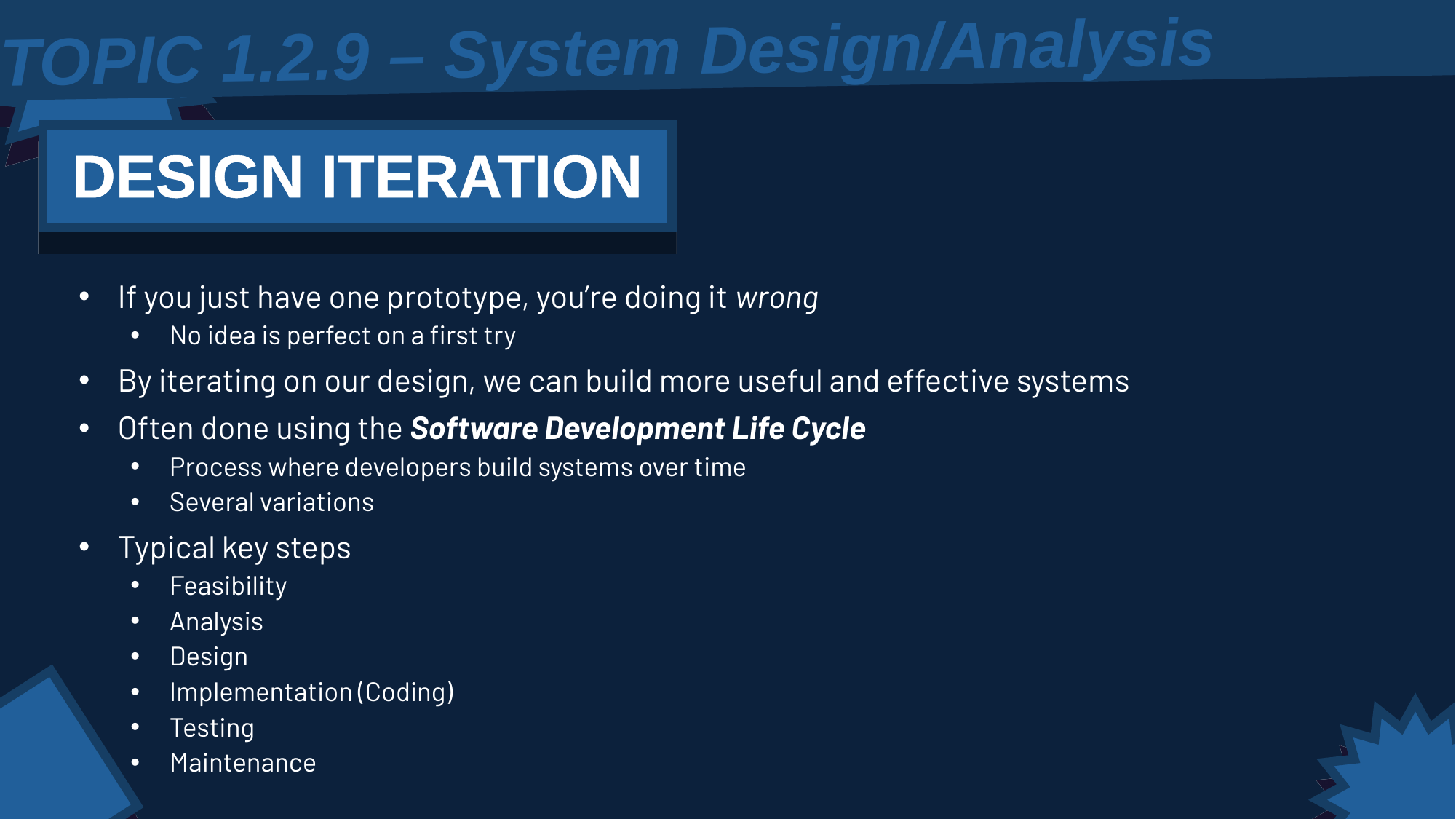

TOPIC 1.2.9 – System Design/Analysis

DESIGN ITERATION
If you just have one prototype, you’re doing it wrong
No idea is perfect on a first try
By iterating on our design, we can build more useful and effective systems
Often done using the Software Development Life Cycle
Process where developers build systems over time
Several variations
Typical key steps
Feasibility
Analysis
Design
Implementation (Coding)
Testing
Maintenance